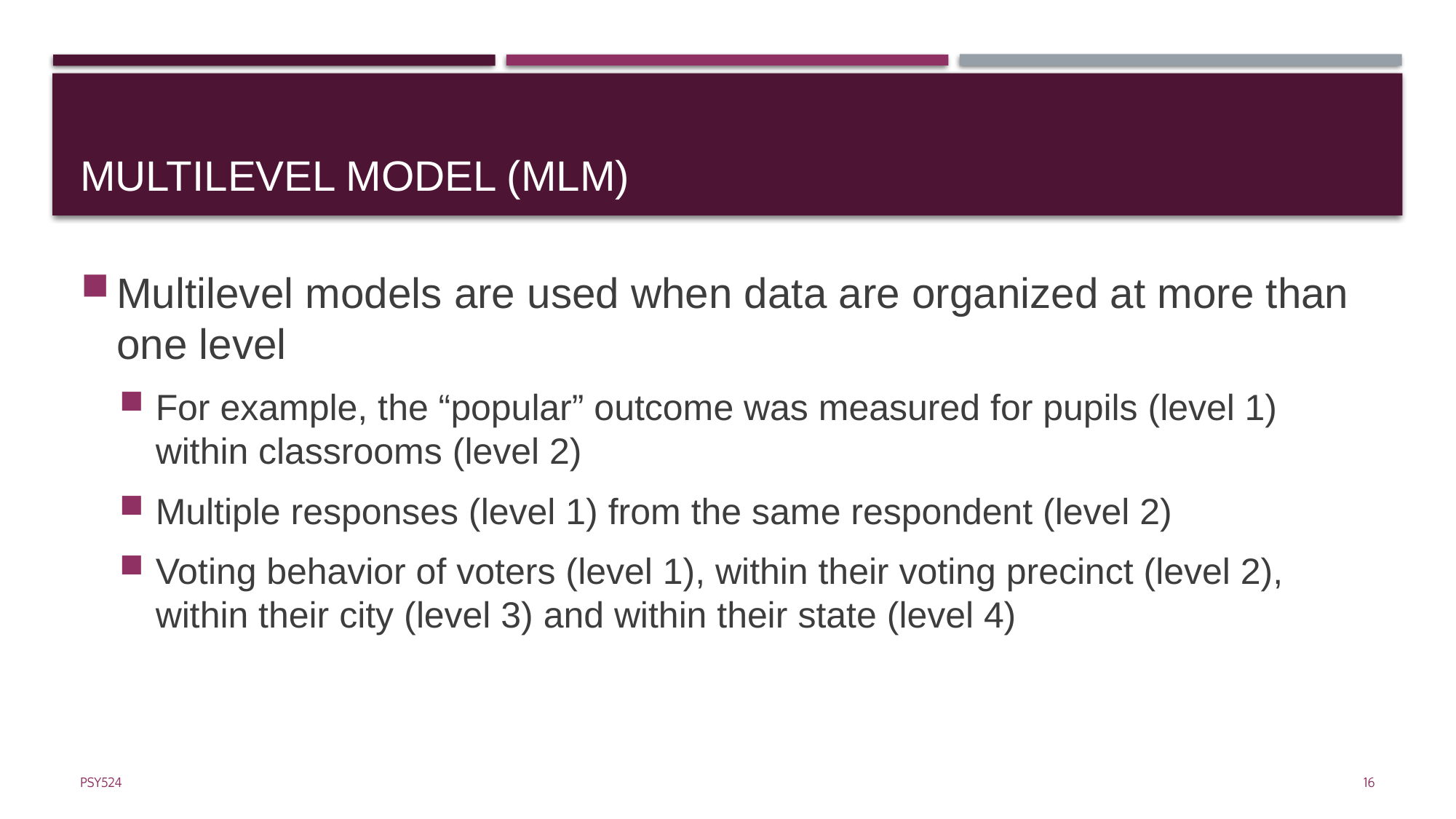

# Multilevel model (mlm)
Multilevel models are used when data are organized at more than one level
For example, the “popular” outcome was measured for pupils (level 1) within classrooms (level 2)
Multiple responses (level 1) from the same respondent (level 2)
Voting behavior of voters (level 1), within their voting precinct (level 2), within their city (level 3) and within their state (level 4)
16
Psy524